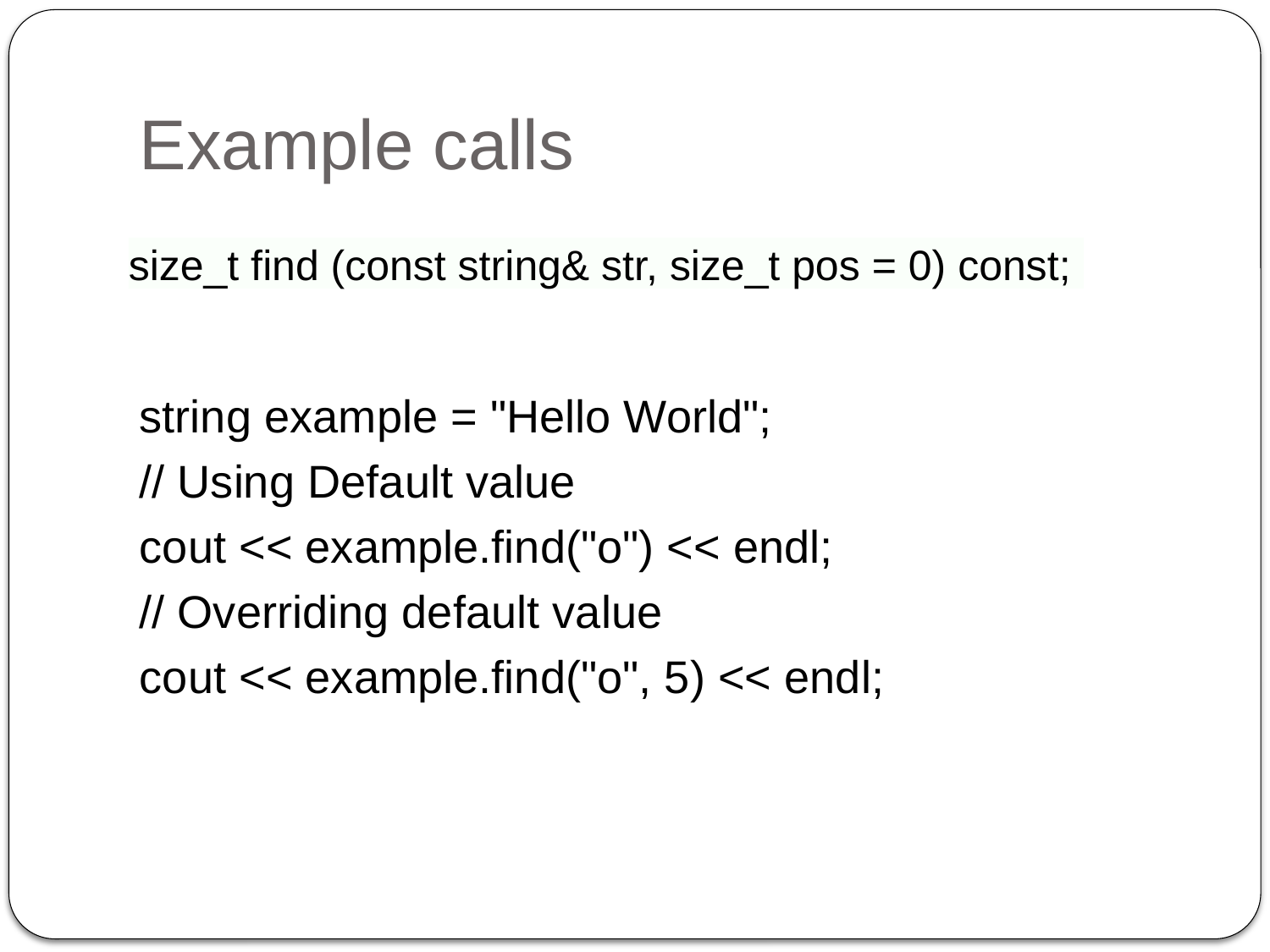

# Example calls
size_t find (const string& str, size_t pos = 0) const;
string example = "Hello World";
// Using Default value
cout << example.find("o") << endl;
// Overriding default value
cout << example.find("o", 5) << endl;